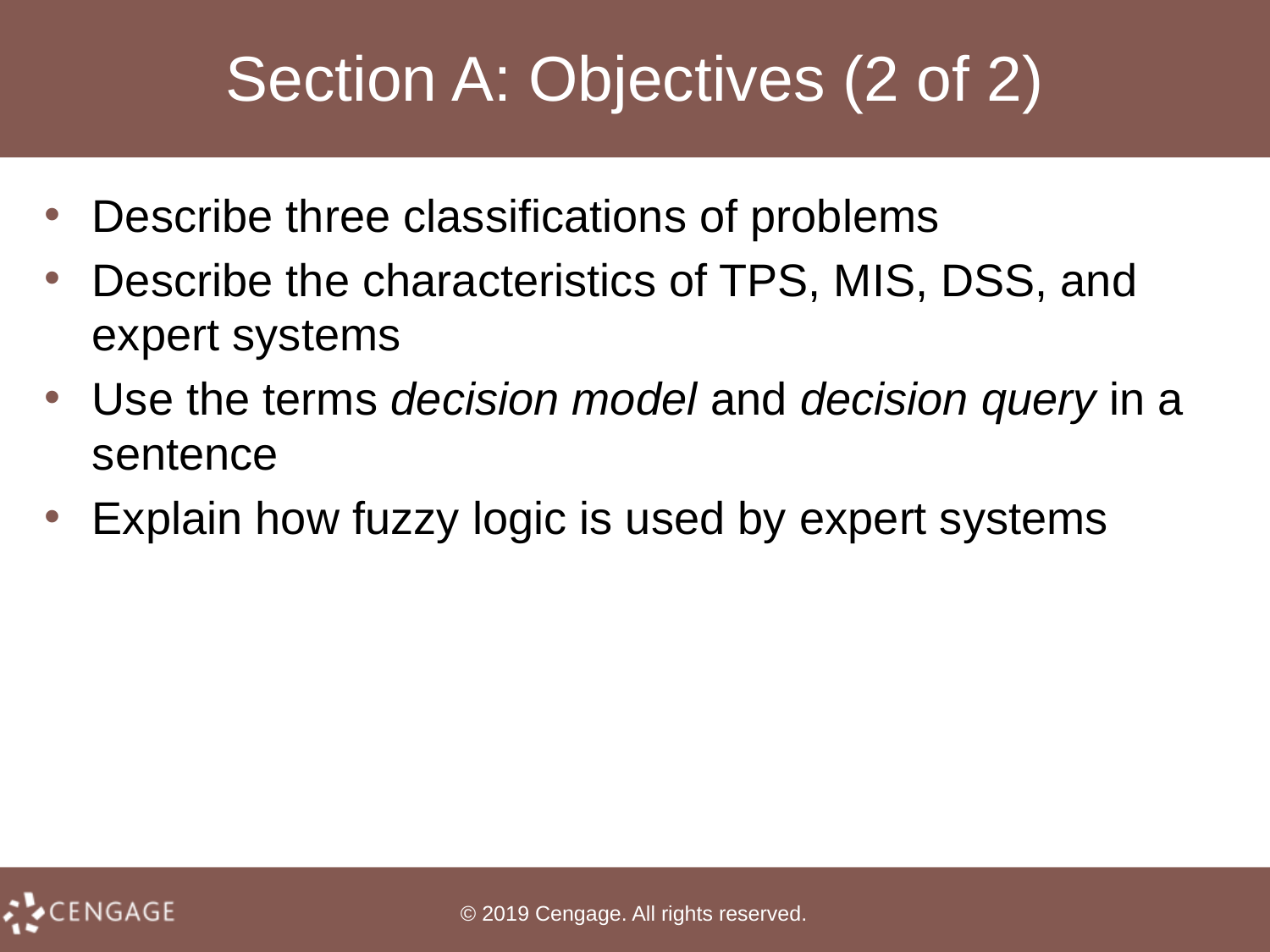

# Section A: Objectives (2 of 2)
Describe three classifications of problems
Describe the characteristics of TPS, MIS, DSS, and expert systems
Use the terms decision model and decision query in a sentence
Explain how fuzzy logic is used by expert systems